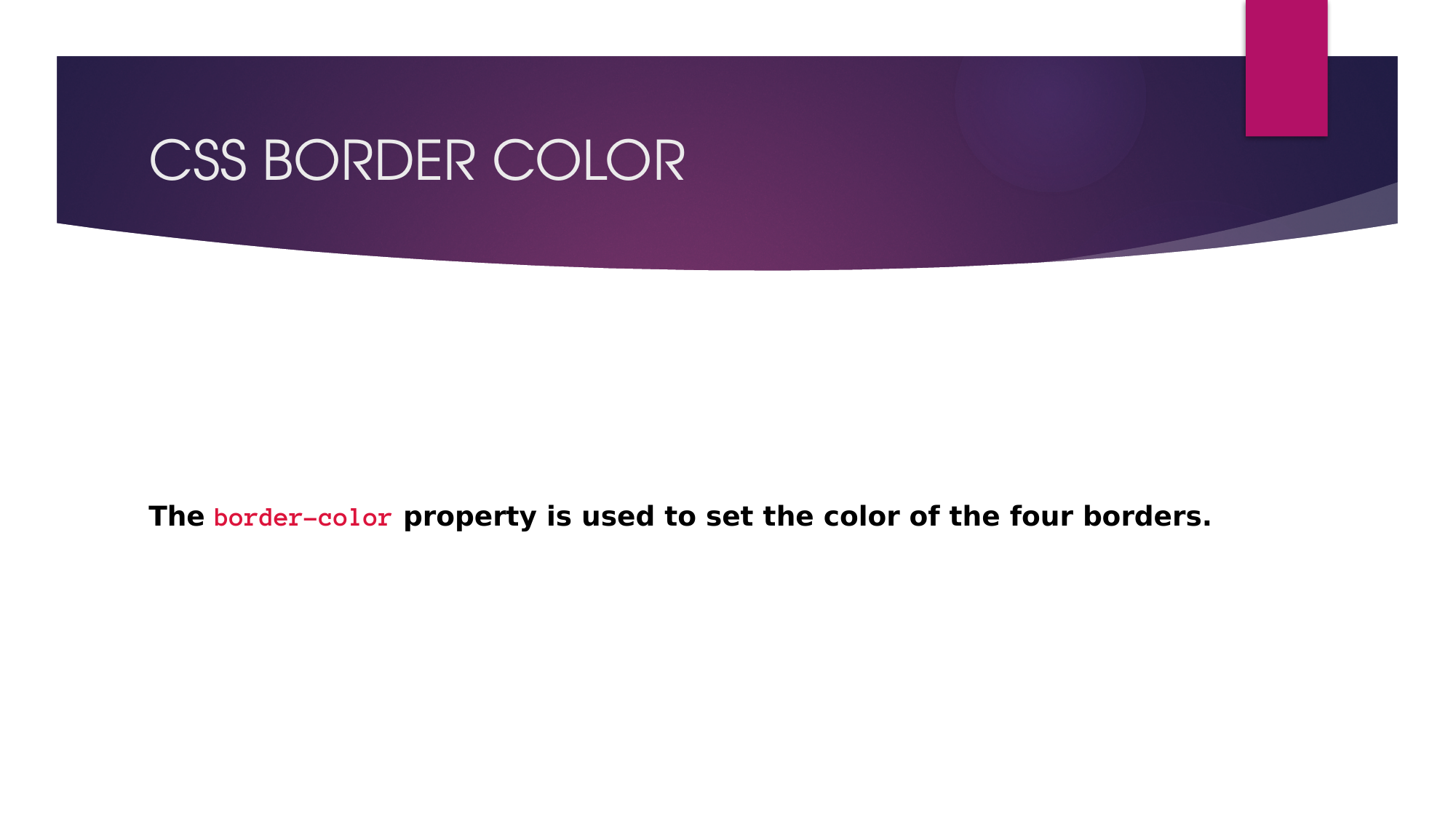

# CSS BORDER COLOR
The border-color property is used to set the color of the four borders.